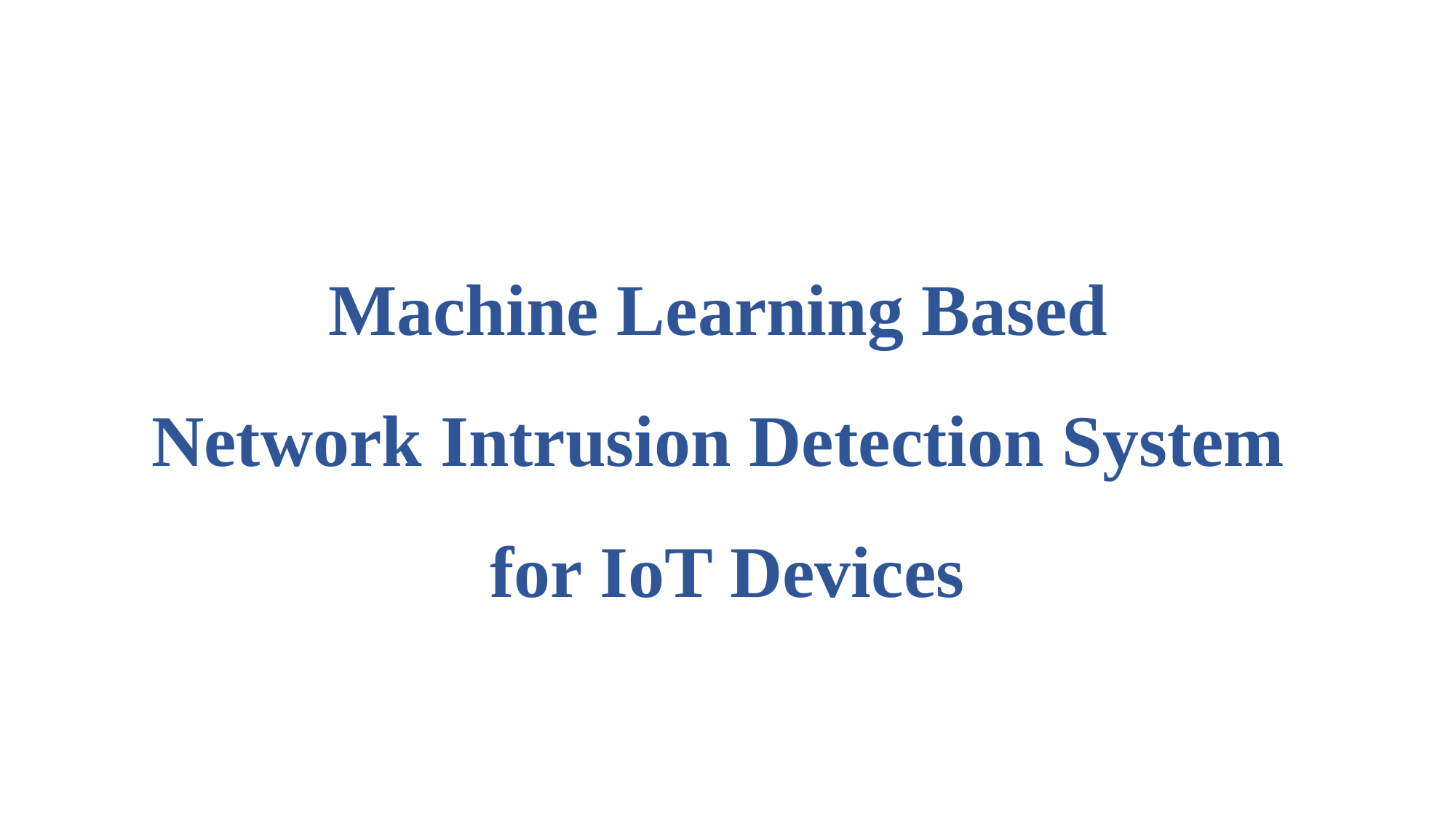

Machine Learning Based
Network Intrusion Detection System
for IoT Devices